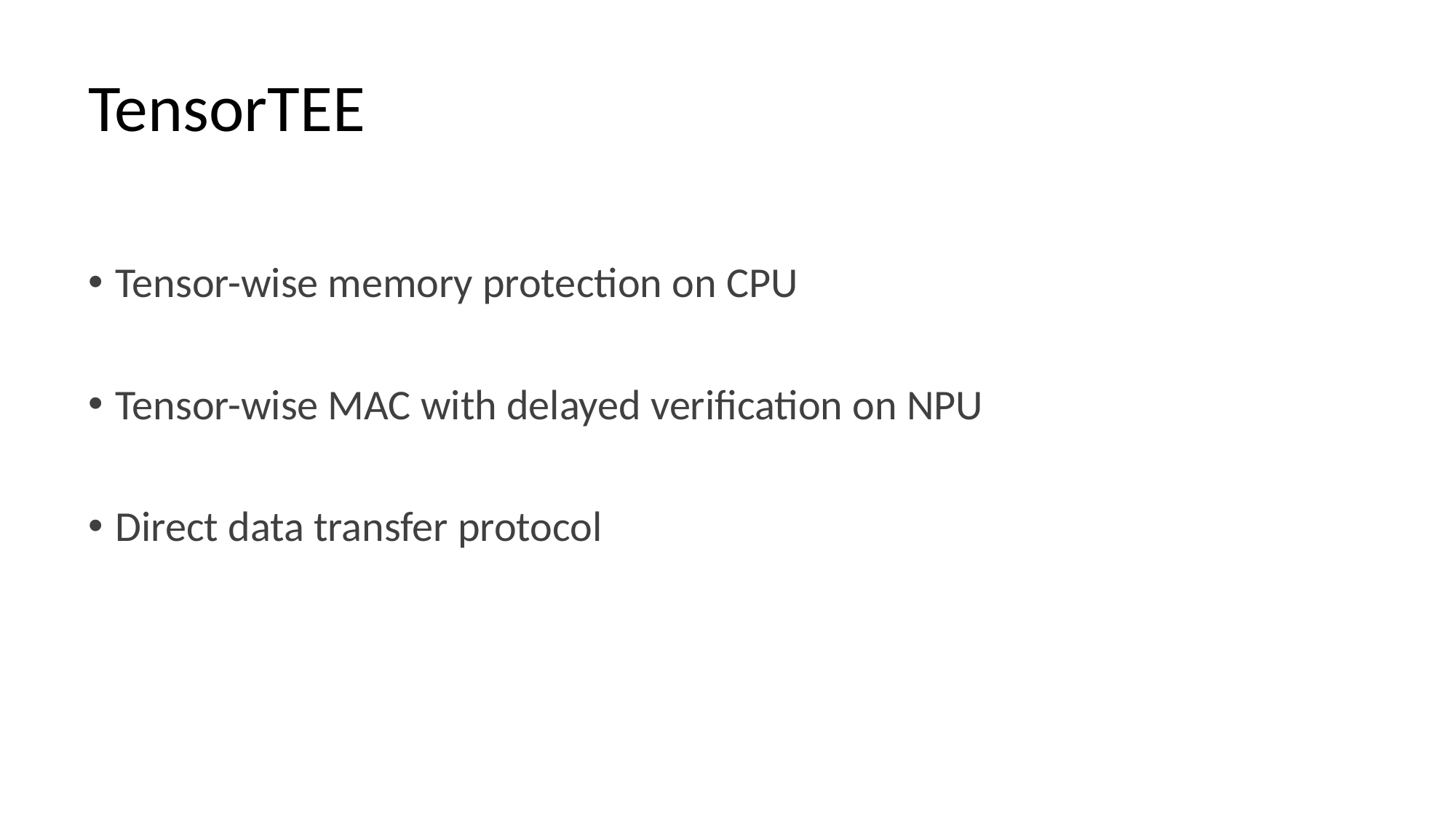

# TensorTEE

Tensor-wise memory protection on CPU

Tensor-wise MAC with delayed verification on NPU

Direct data transfer protocol